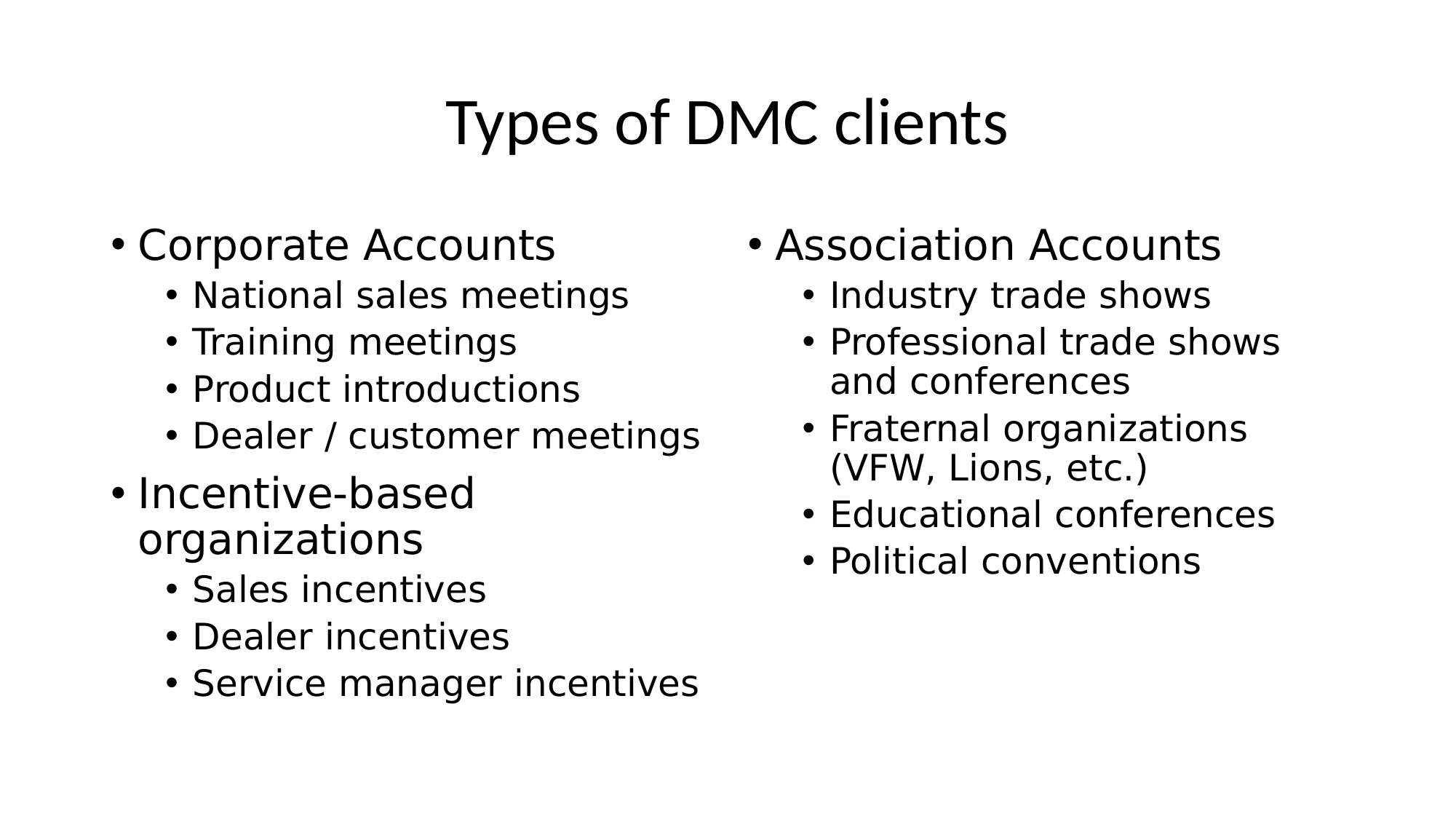

# Types of DMC clients
Corporate Accounts
National sales meetings
Training meetings
Product introductions
Dealer / customer meetings
Incentive-based organizations
Sales incentives
Dealer incentives
Service manager incentives

Association Accounts
Industry trade shows
Professional trade shows and conferences
Fraternal organizations (VFW, Lions, etc.)
Educational conferences
Political conventions